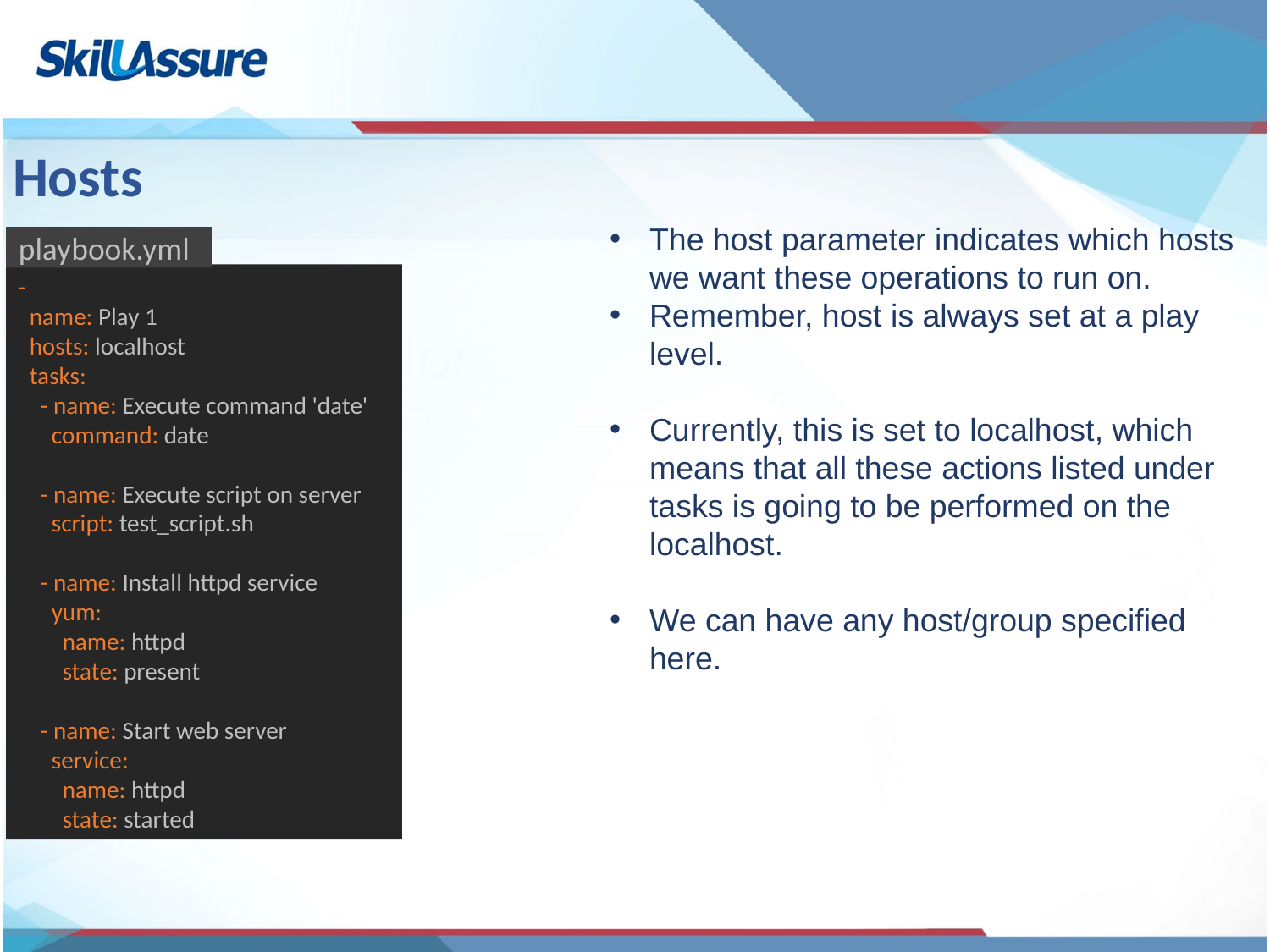

# Hosts
The host parameter indicates which hosts we want these operations to run on.
Remember, host is always set at a play level.

Currently, this is set to localhost, which means that all these actions listed under tasks is going to be performed on the localhost.

We can have any host/group specified here.
playbook.yml
-
  name: Play 1
  hosts: localhost
  tasks:
    - name: Execute command 'date'
      command: date

    - name: Execute script on server
      script: test_script.sh

    - name: Install httpd service
      yum:
        name: httpd
        state: present

    - name: Start web server
      service:
        name: httpd
        state: started